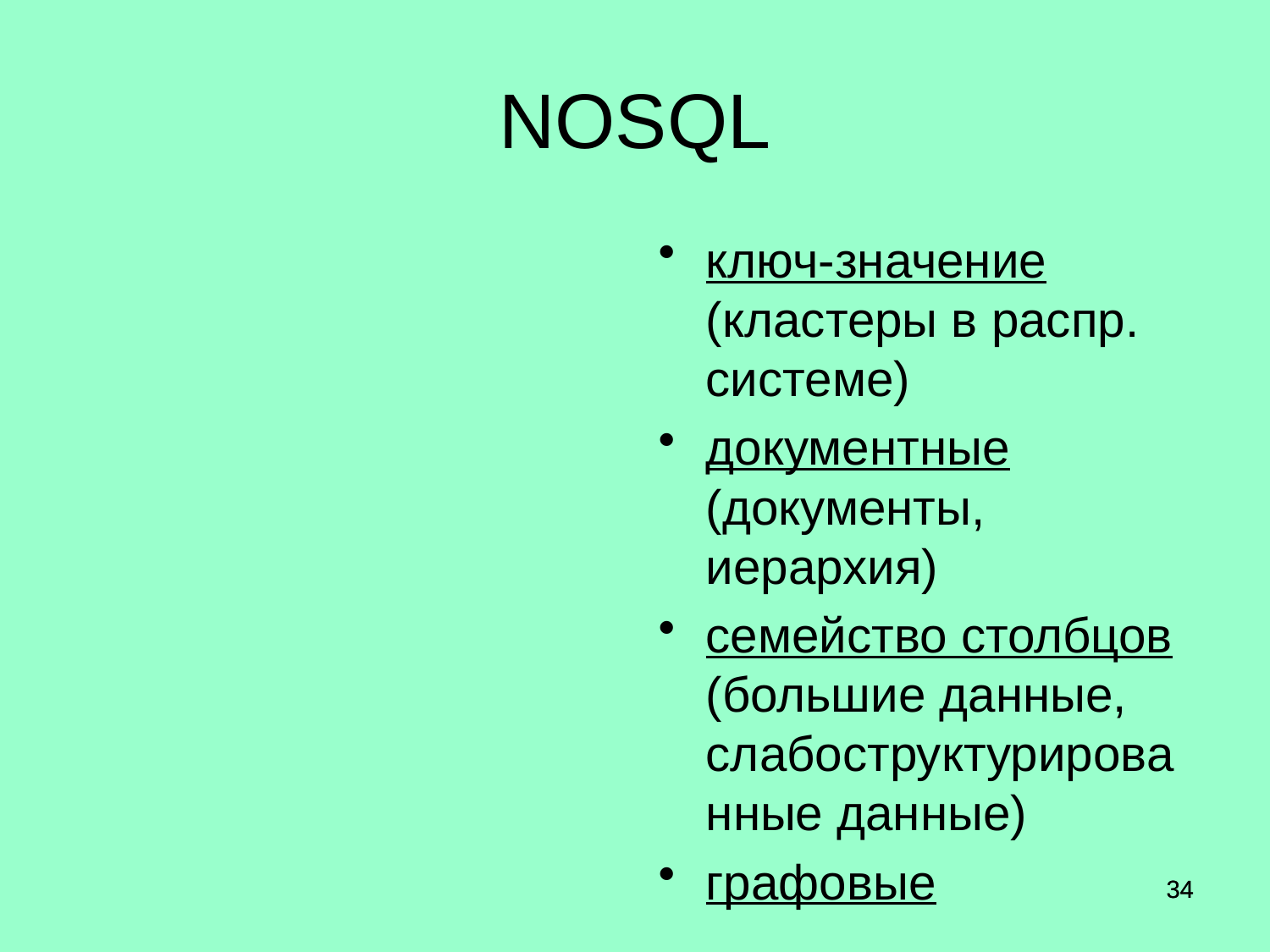

ключ-значение (кластеры в распр. системе)
документные (документы, иерархия)
семейство столбцов (большие данные, слабоструктурированные данные)
графовые
# NOSQL
34
34